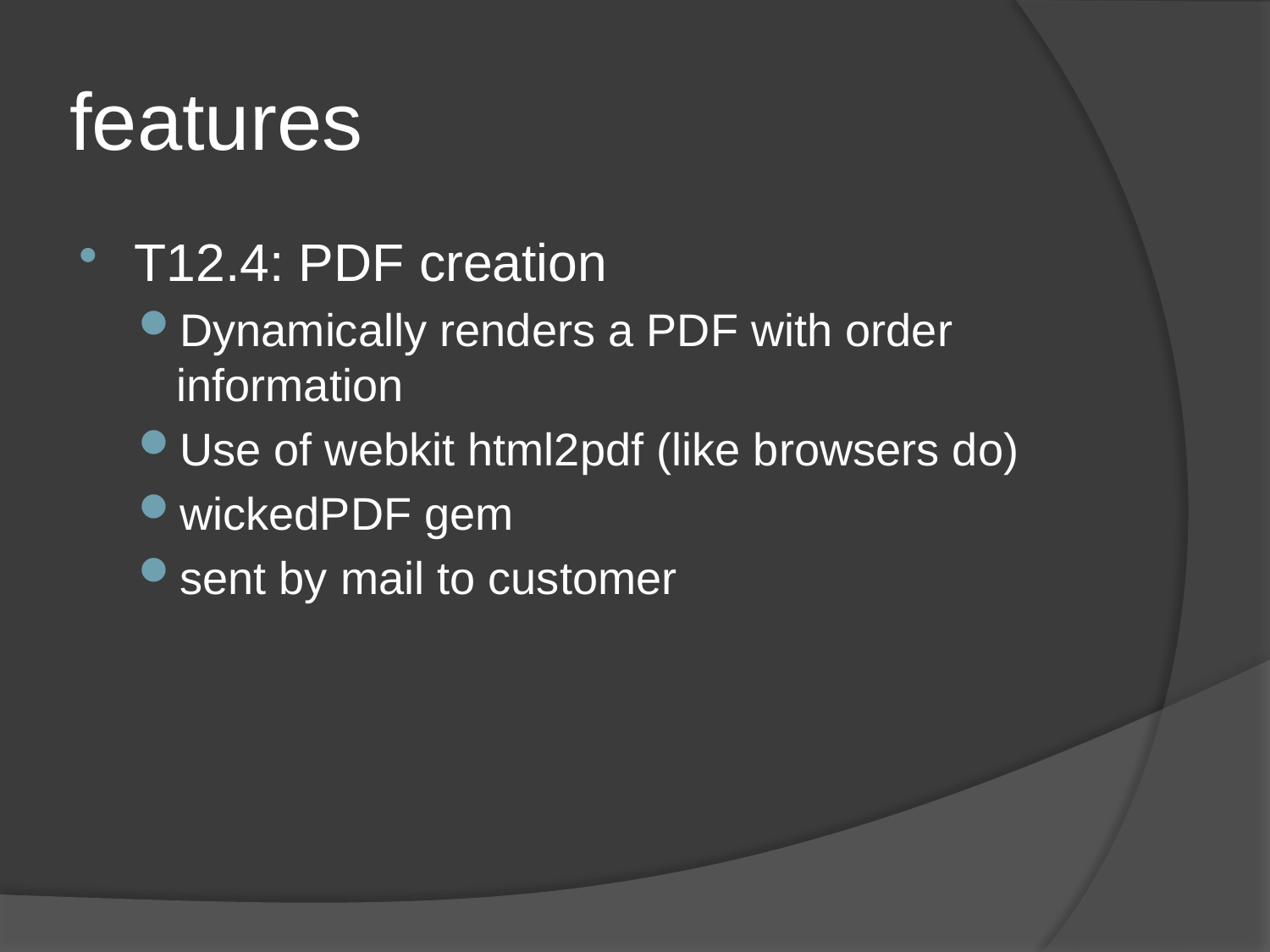

# features
T12.4: PDF creation
Dynamically renders a PDF with order information
Use of webkit html2pdf (like browsers do)
wickedPDF gem
sent by mail to customer